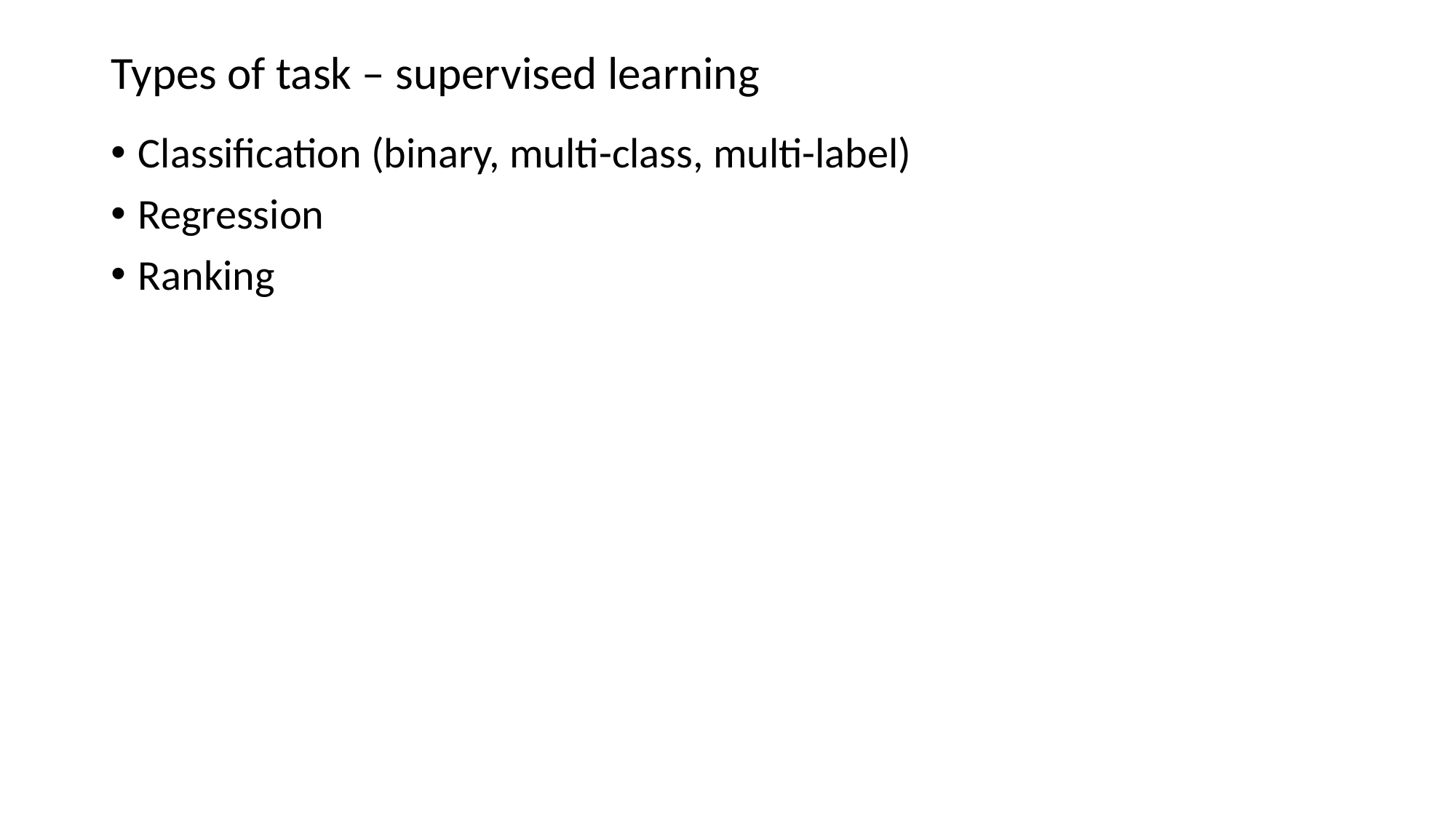

# Types of task – supervised learning
Classification (binary, multi-class, multi-label)
Regression
Ranking